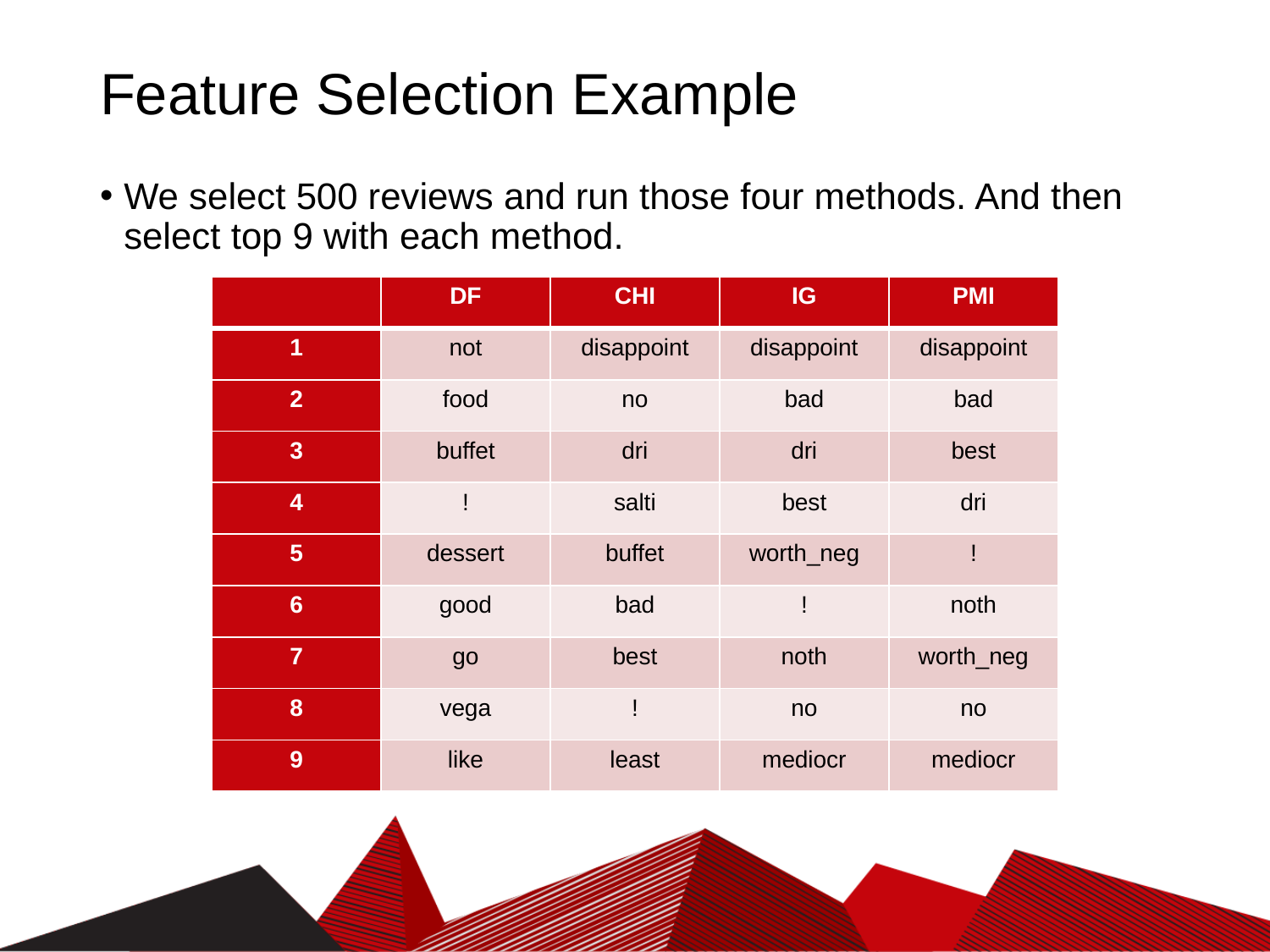

# Feature Selection Example
We select 500 reviews and run those four methods. And then select top 9 with each method.
|  | DF | CHI | IG | PMI |
| --- | --- | --- | --- | --- |
| 1 | not | disappoint | disappoint | disappoint |
| 2 | food | no | bad | bad |
| 3 | buffet | dri | dri | best |
| 4 | ! | salti | best | dri |
| 5 | dessert | buffet | worth\_neg | ! |
| 6 | good | bad | ! | noth |
| 7 | go | best | noth | worth\_neg |
| 8 | vega | ! | no | no |
| 9 | like | least | mediocr | mediocr |